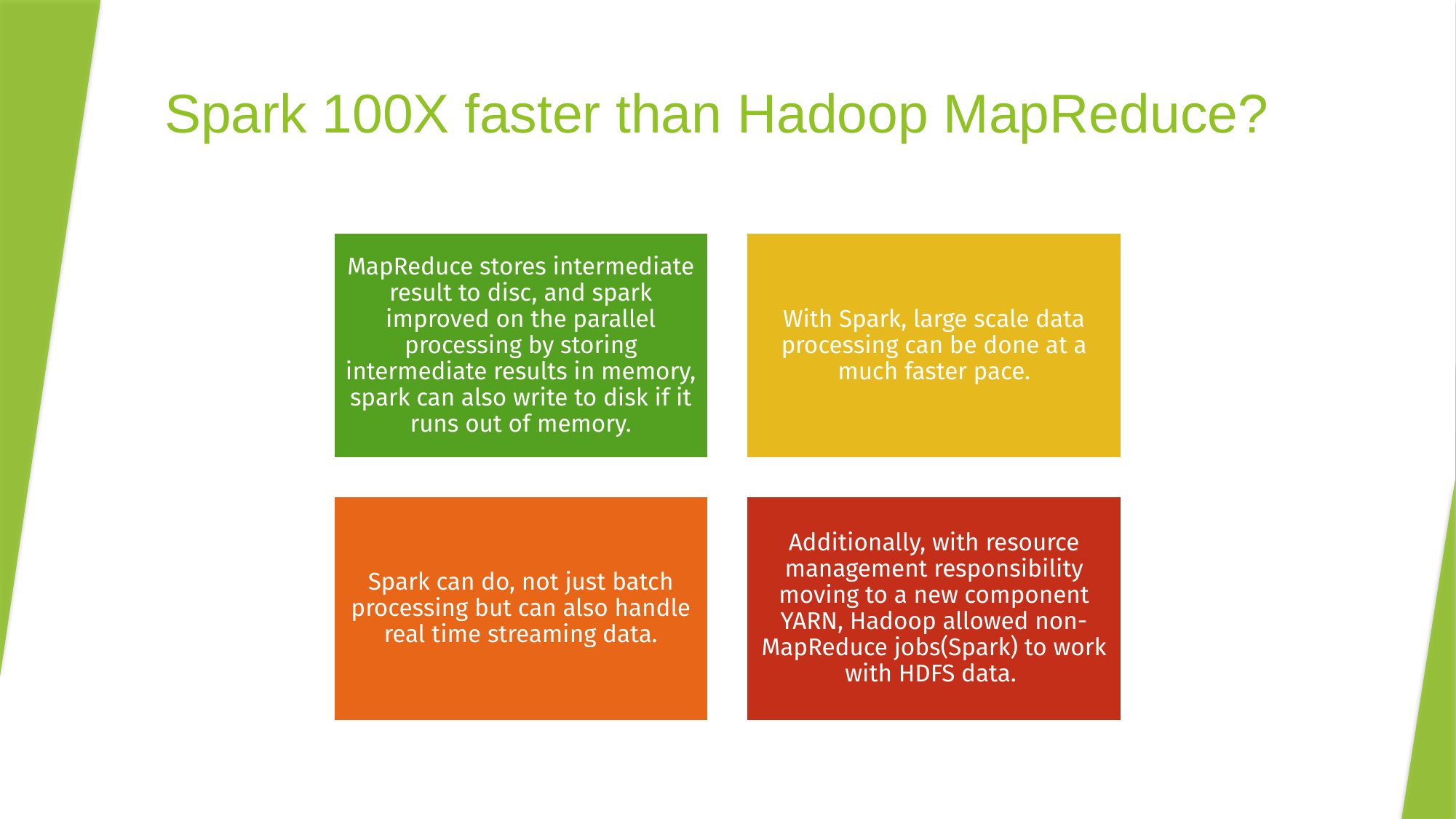

# Spark 100X faster than Hadoop MapReduce?
MapReduce stores intermediate result to disc, and spark improved on the parallel processing by storing intermediate results in memory, spark can also write to disk if it runs out of memory.
With Spark, large scale data processing can be done at a much faster pace.
Spark can do, not just batch processing but can also handle real time streaming data.
Additionally, with resource management responsibility moving to a new component YARN, Hadoop allowed non-MapReduce jobs(Spark) to work with HDFS data.